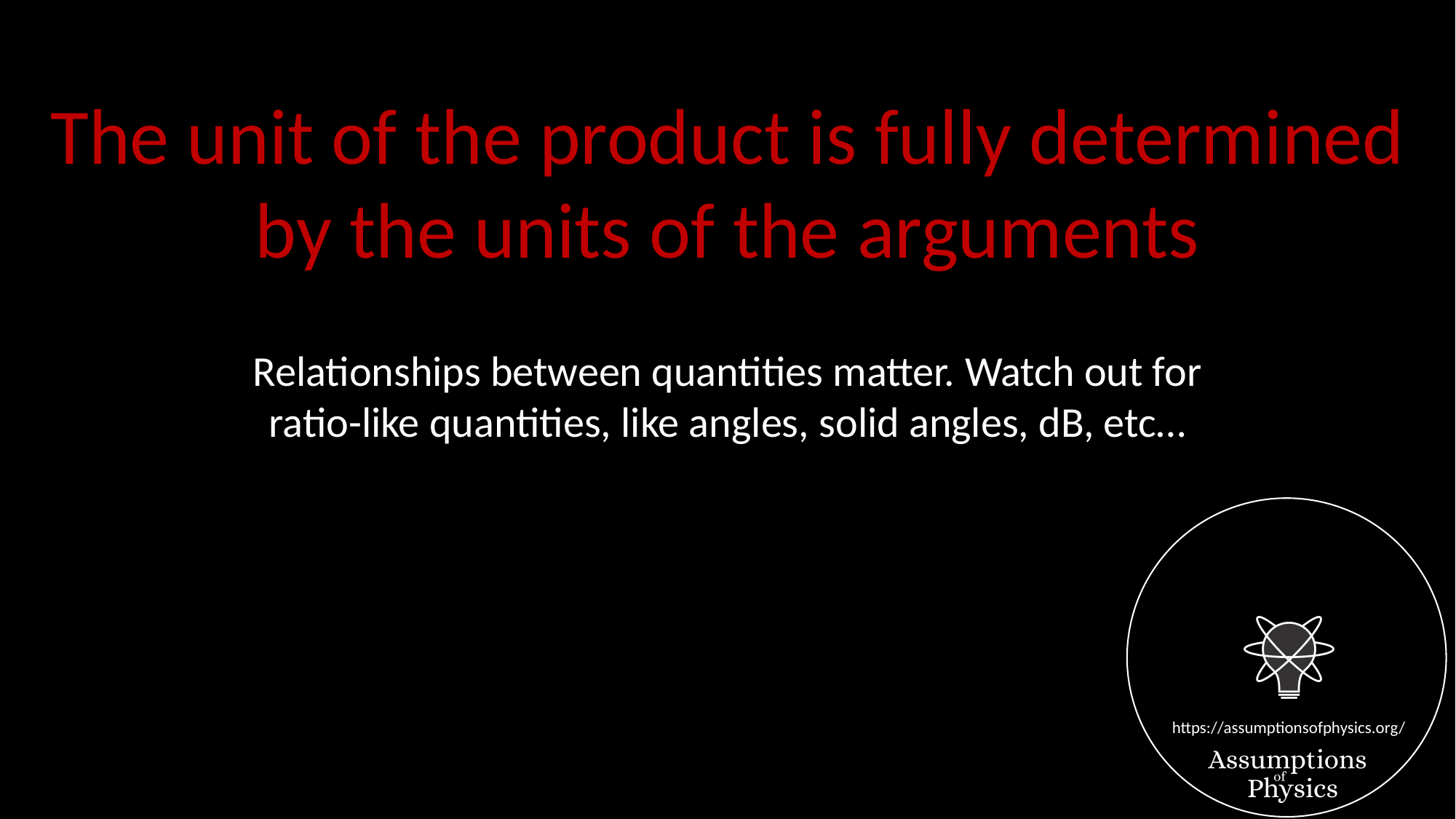

The unit of the product is fully determined
by the units of the arguments
Relationships between quantities matter. Watch out for ratio-like quantities, like angles, solid angles, dB, etc…